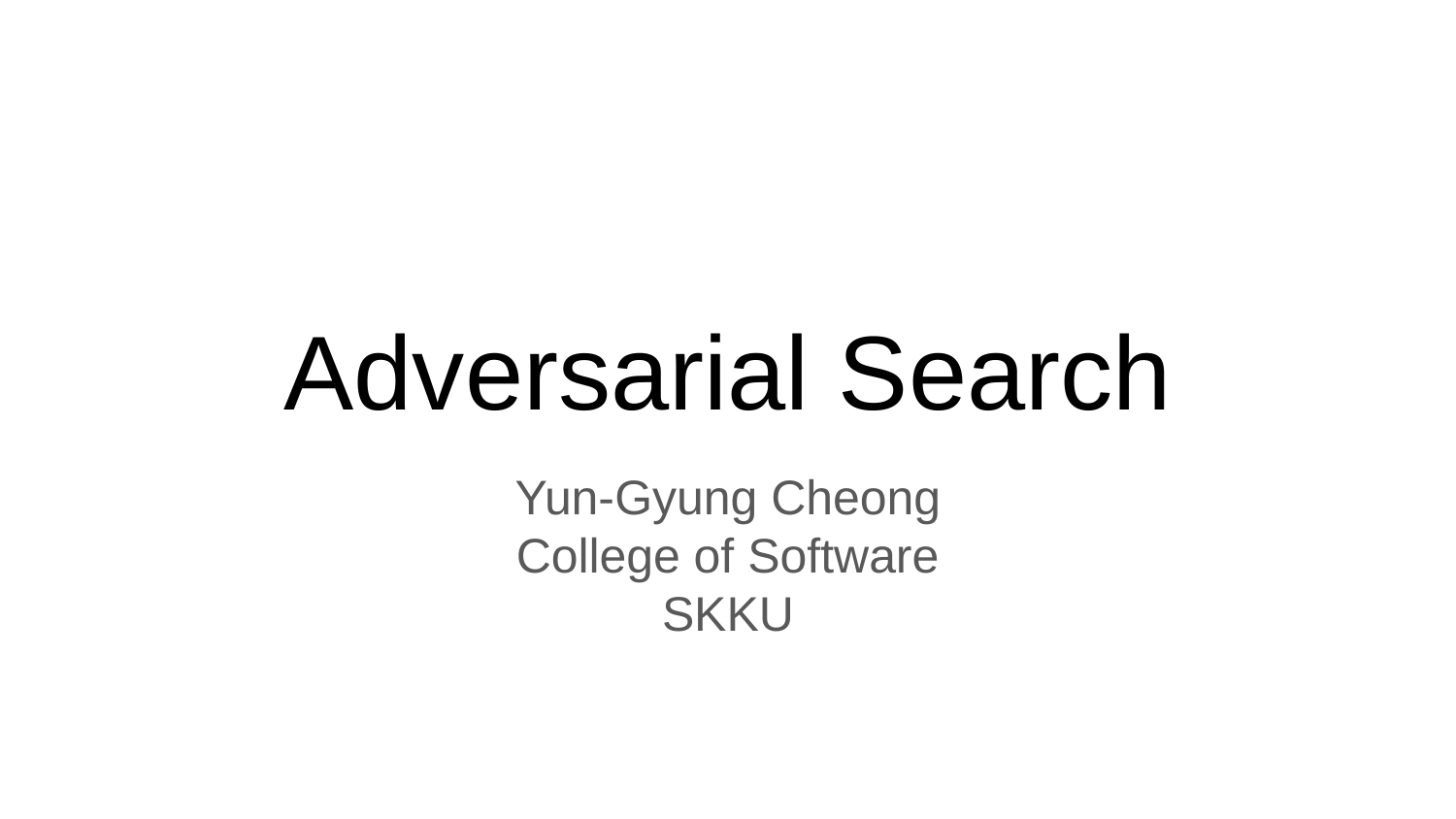

# Adversarial Search
Yun-Gyung Cheong
College of Software
SKKU